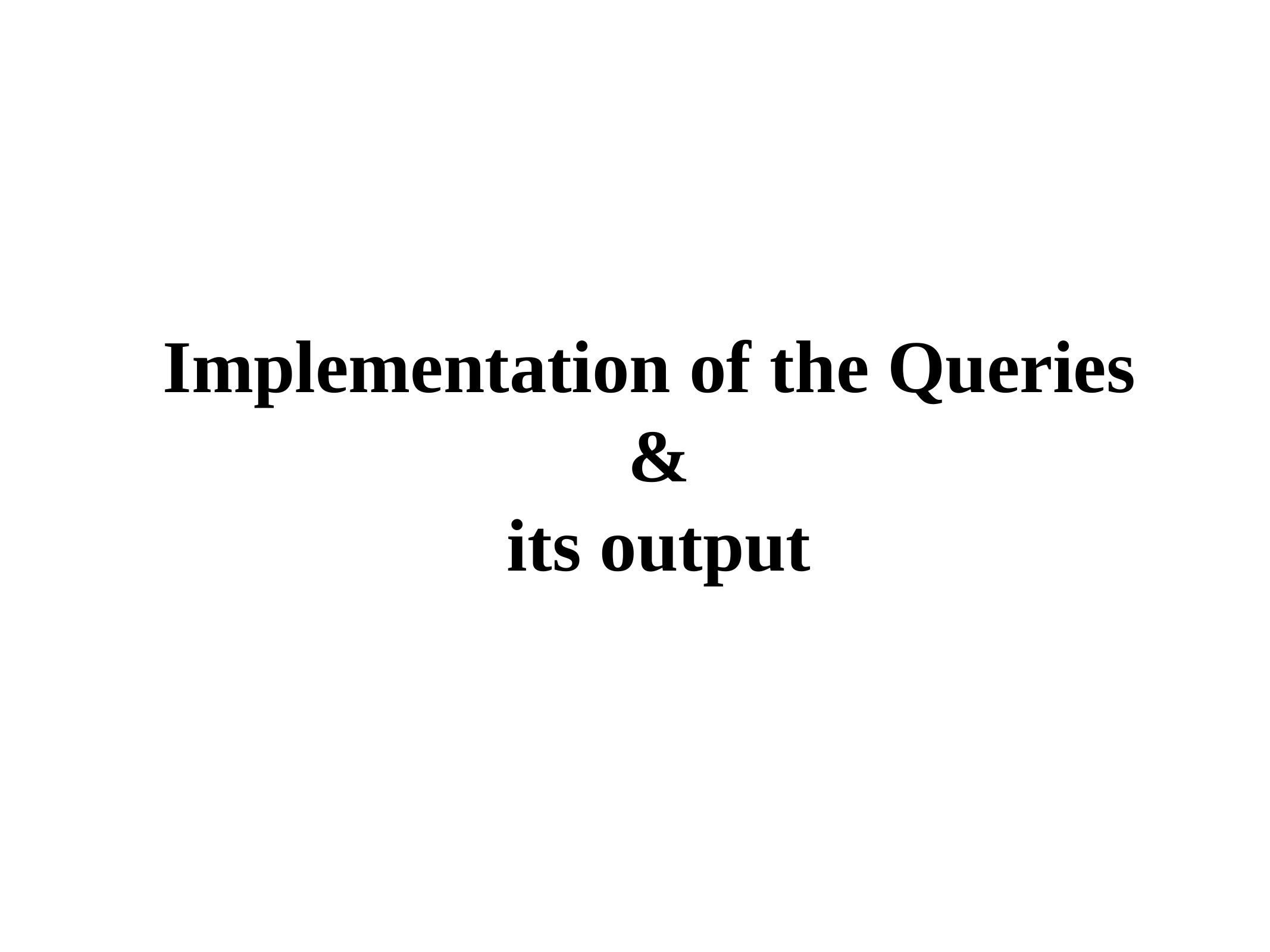

Implementation of the Queries
 &
 its output